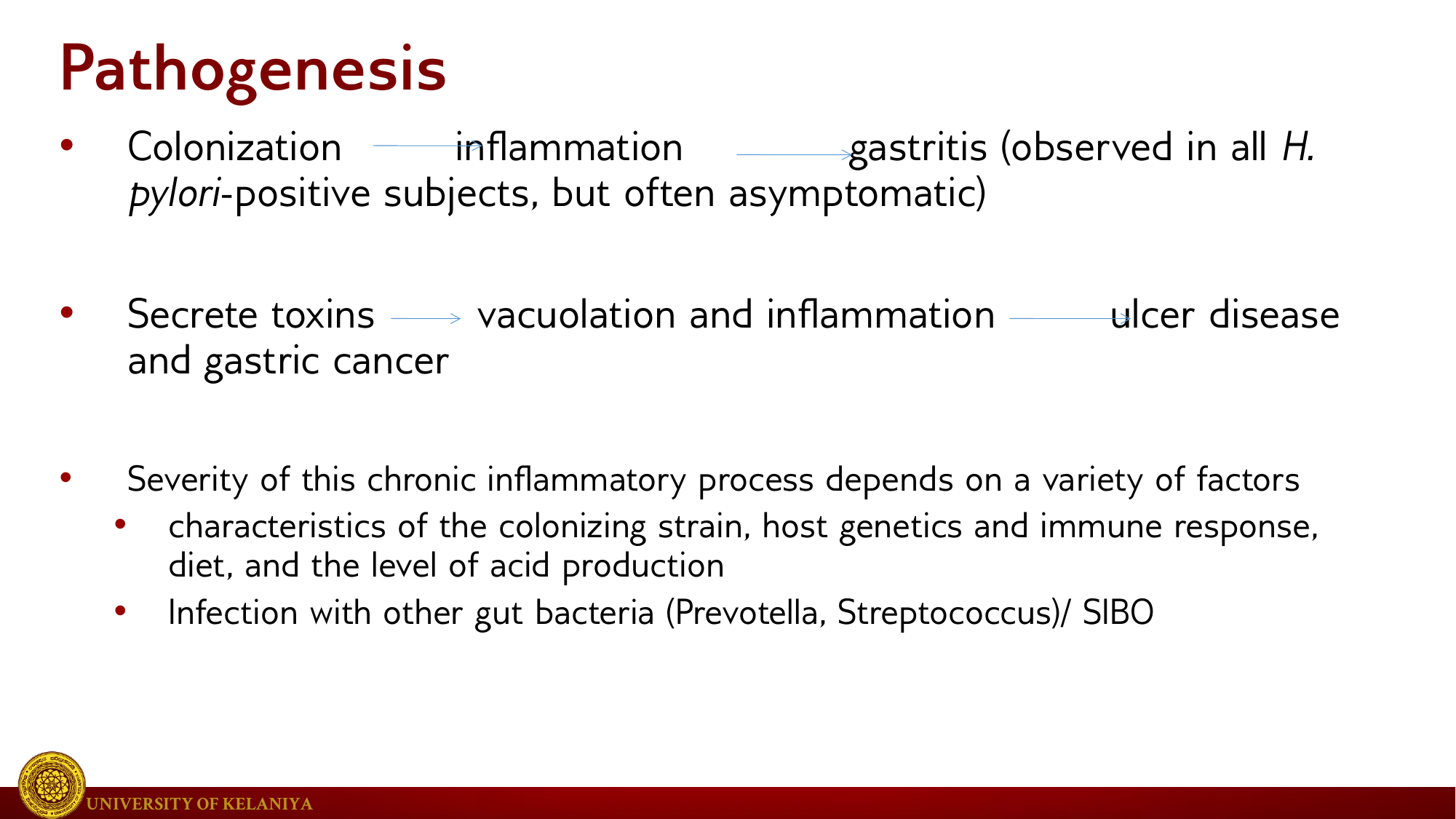

# Pathogenesis
Colonization		inflammation             gastritis (observed in all H. pylori-positive subjects, but often asymptomatic)

Secrete toxins        vacuolation and inflammation		ulcer disease and gastric cancer

Severity of this chronic inflammatory process depends on a variety of factors
characteristics of the colonizing strain, host genetics and immune response, diet, and the level of acid production
Infection with other gut bacteria (Prevotella, Streptococcus)/ SIBO